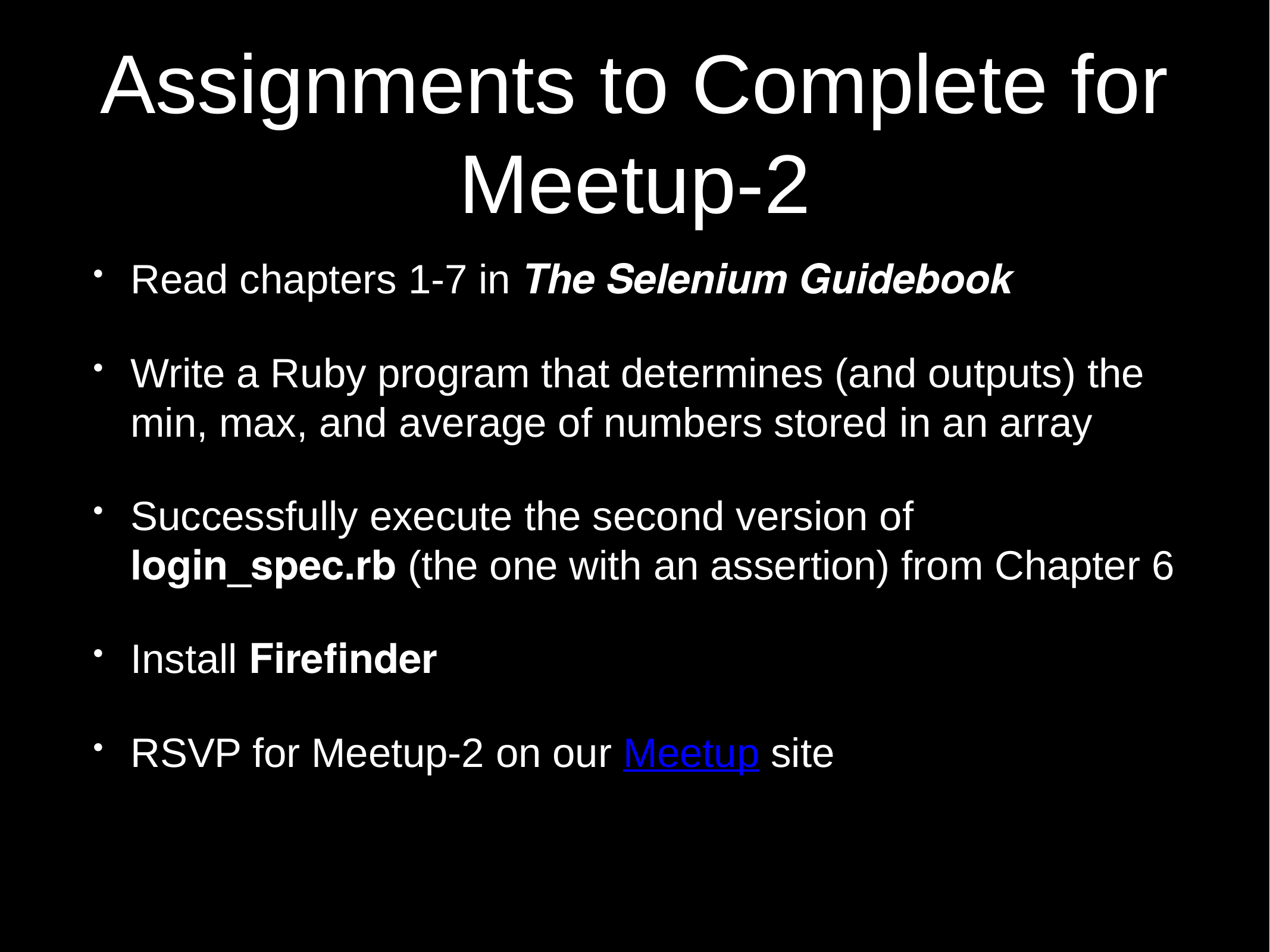

# Assignments to Complete for Meetup-2
Read chapters 1-7 in The Selenium Guidebook
Write a Ruby program that determines (and outputs) the min, max, and average of numbers stored in an array
Successfully execute the second version of login_spec.rb (the one with an assertion) from Chapter 6
Install Firefinder
RSVP for Meetup-2 on our Meetup site